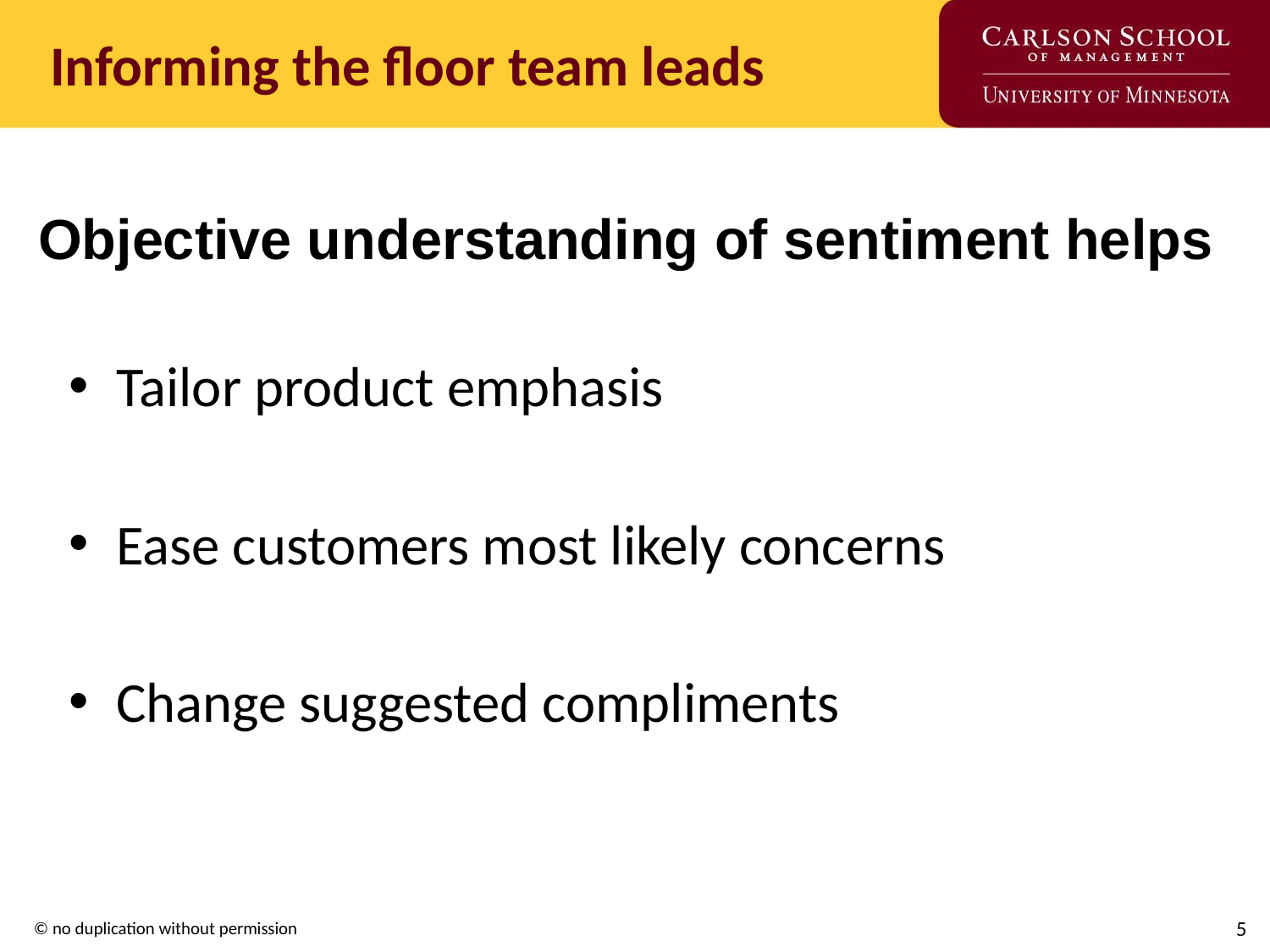

# Informing the floor team leads
Objective understanding of sentiment helps
Tailor product emphasis

Ease customers most likely concerns

Change suggested compliments